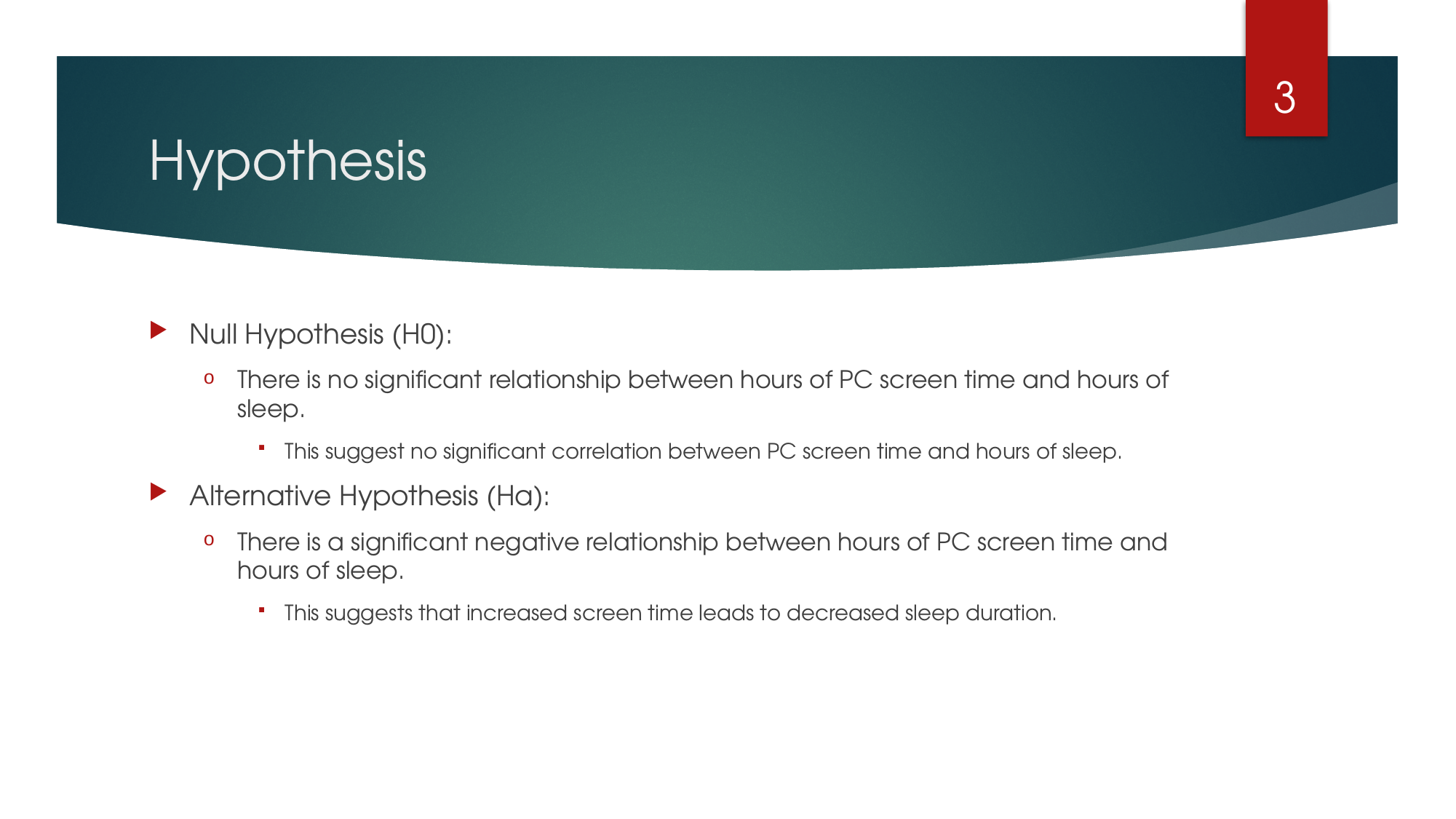

3
# Hypothesis
Null Hypothesis (H0):
There is no significant relationship between hours of PC screen time and hours of sleep.
This suggest no significant correlation between PC screen time and hours of sleep.
Alternative Hypothesis (Ha):
There is a significant negative relationship between hours of PC screen time and hours of sleep.
This suggests that increased screen time leads to decreased sleep duration.